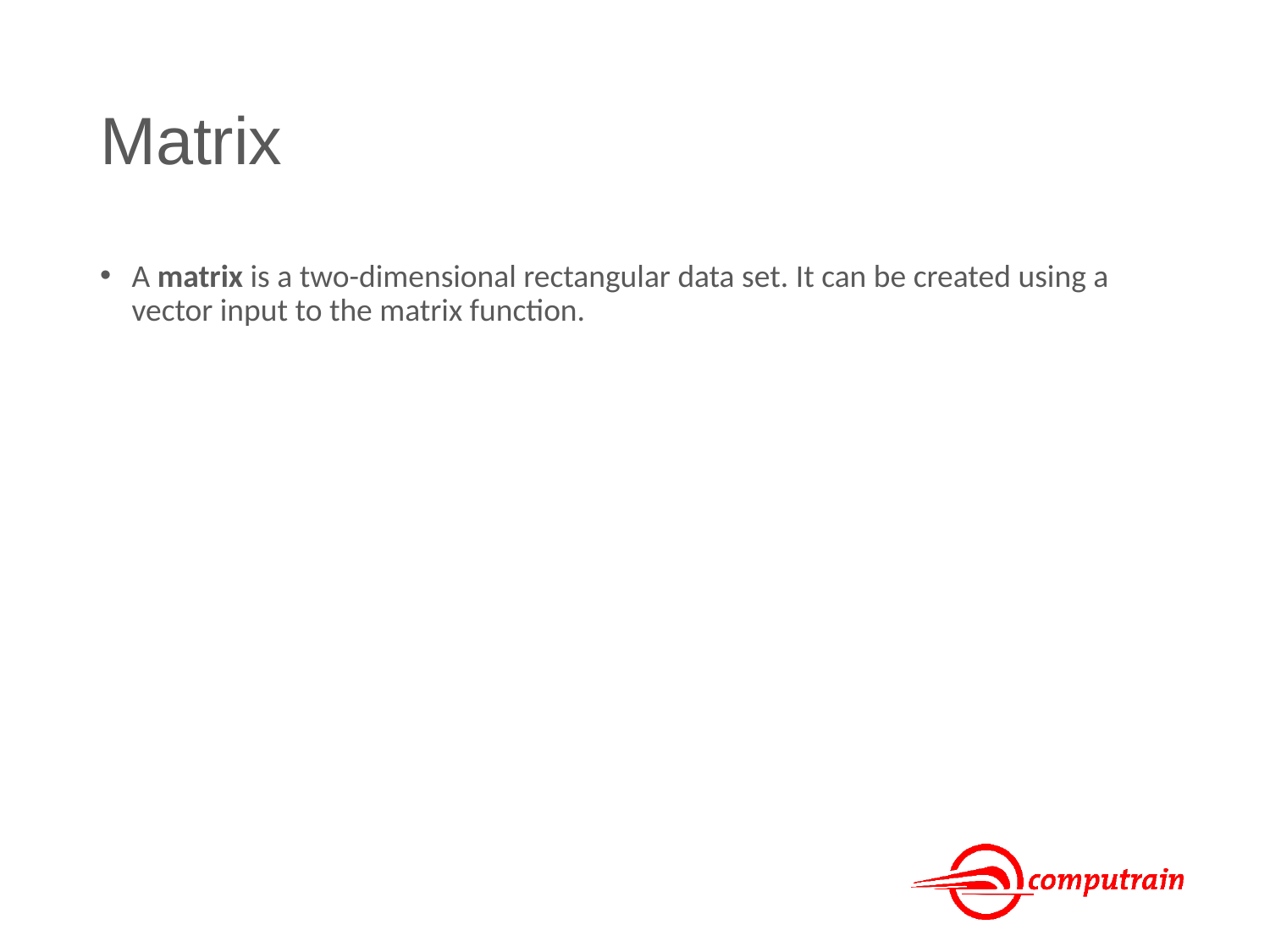

# Matrix
A matrix is a two-dimensional rectangular data set. It can be created using a vector input to the matrix function.